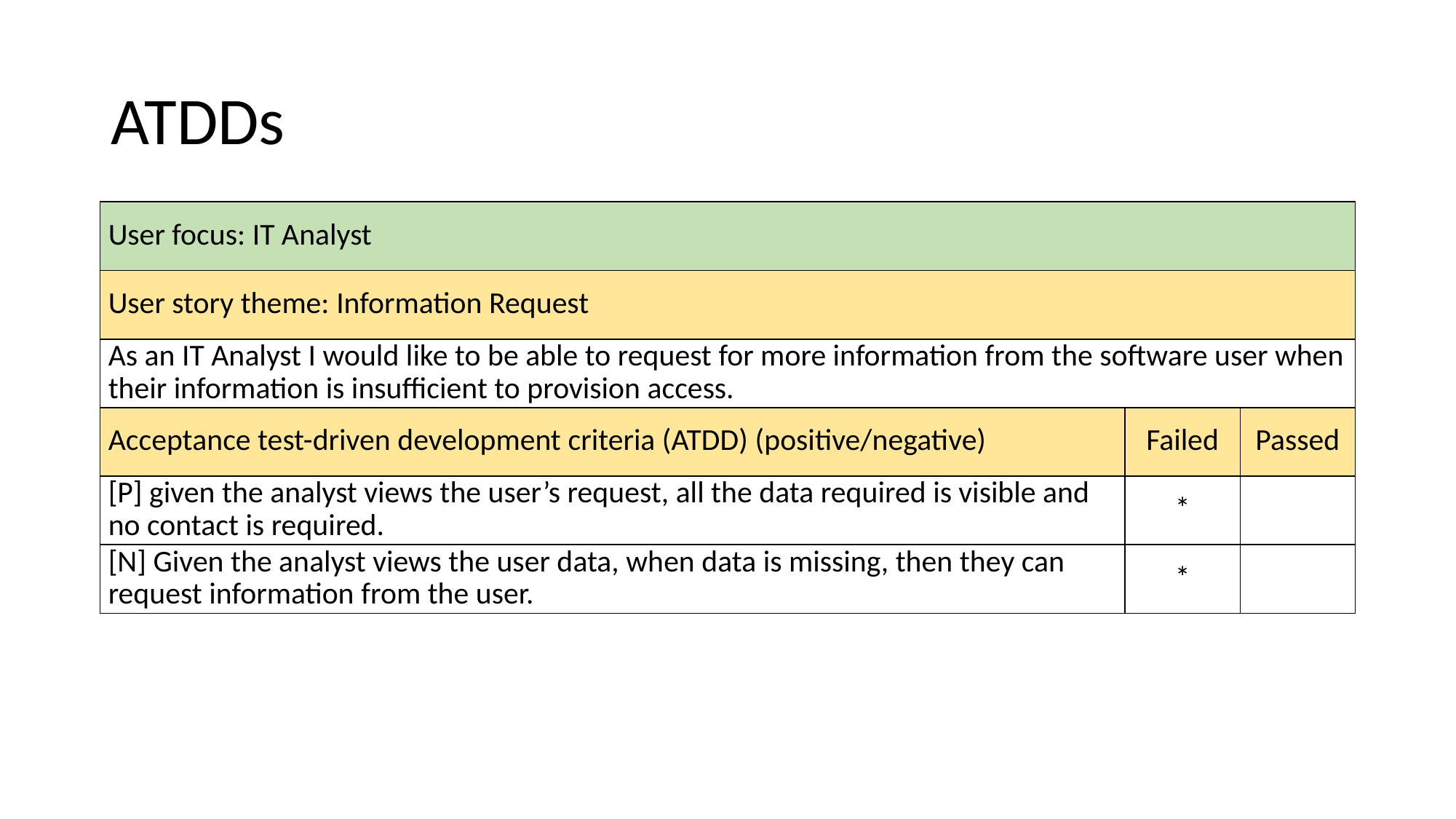

# ATDDs
| User focus: IT Analyst |  |  |
| --- | --- | --- |
| User story theme: Information Request |  |  |
| As an IT Analyst I would like to be able to request for more information from the software user when their information is insufficient to provision access. |  |  |
| Acceptance test-driven development criteria (ATDD) (positive/negative) | Failed | Passed |
| [P] given the analyst views the user’s request, all the data required is visible and no contact is required. | \* |  |
| [N] Given the analyst views the user data, when data is missing, then they can request information from the user. | \* |  |